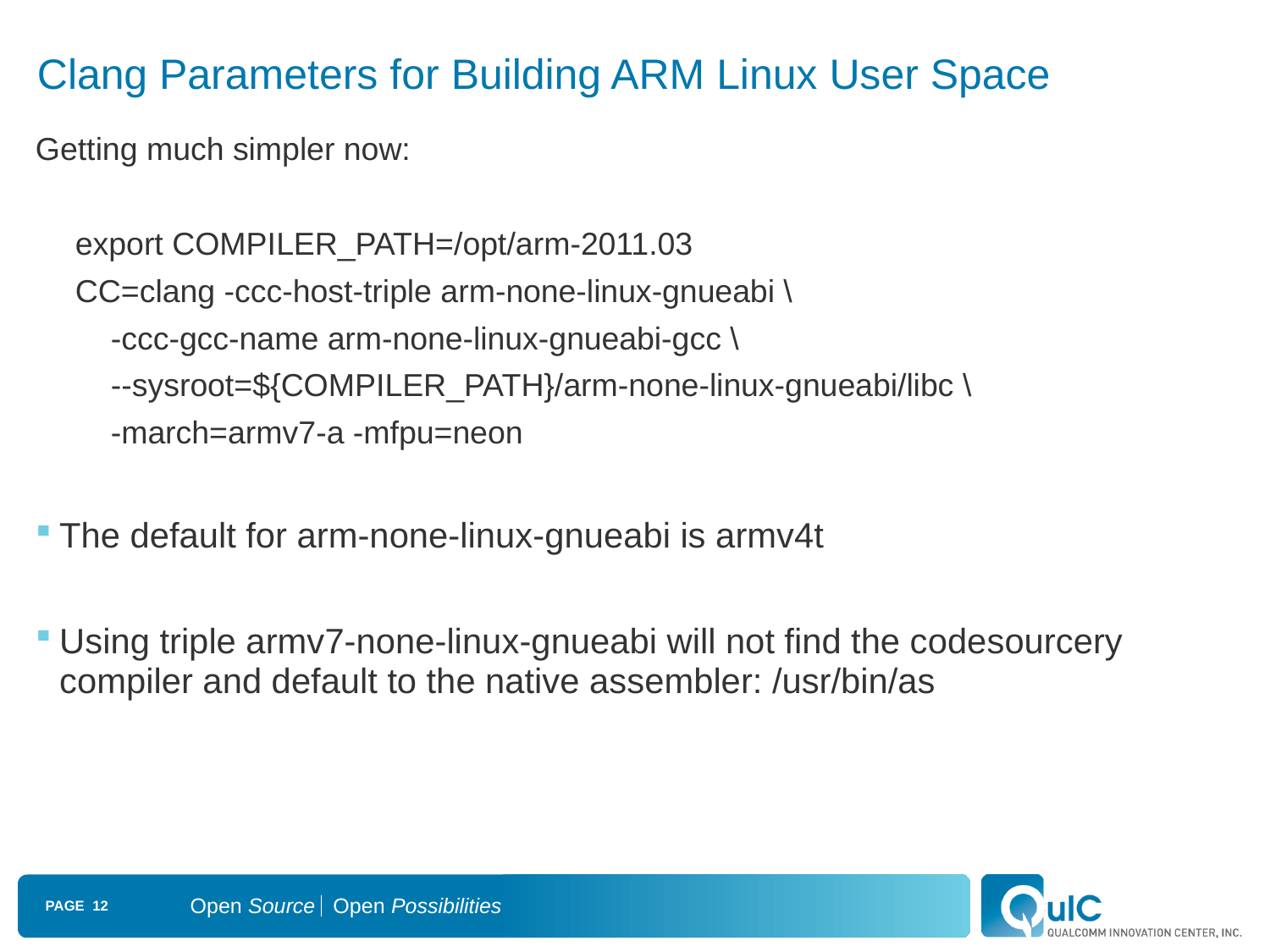

# Clang Parameters for Building ARM Linux User Space
Getting much simpler now:

export COMPILER_PATH=/opt/arm-2011.03
CC=clang -ccc-host-triple arm-none-linux-gnueabi \
    -ccc-gcc-name arm-none-linux-gnueabi-gcc \
    --sysroot=${COMPILER_PATH}/arm-none-linux-gnueabi/libc \
    -march=armv7-a -mfpu=neon

The default for arm-none-linux-gnueabi is armv4t

Using triple armv7-none-linux-gnueabi will not find the codesourcery compiler and default to the native assembler: /usr/bin/as